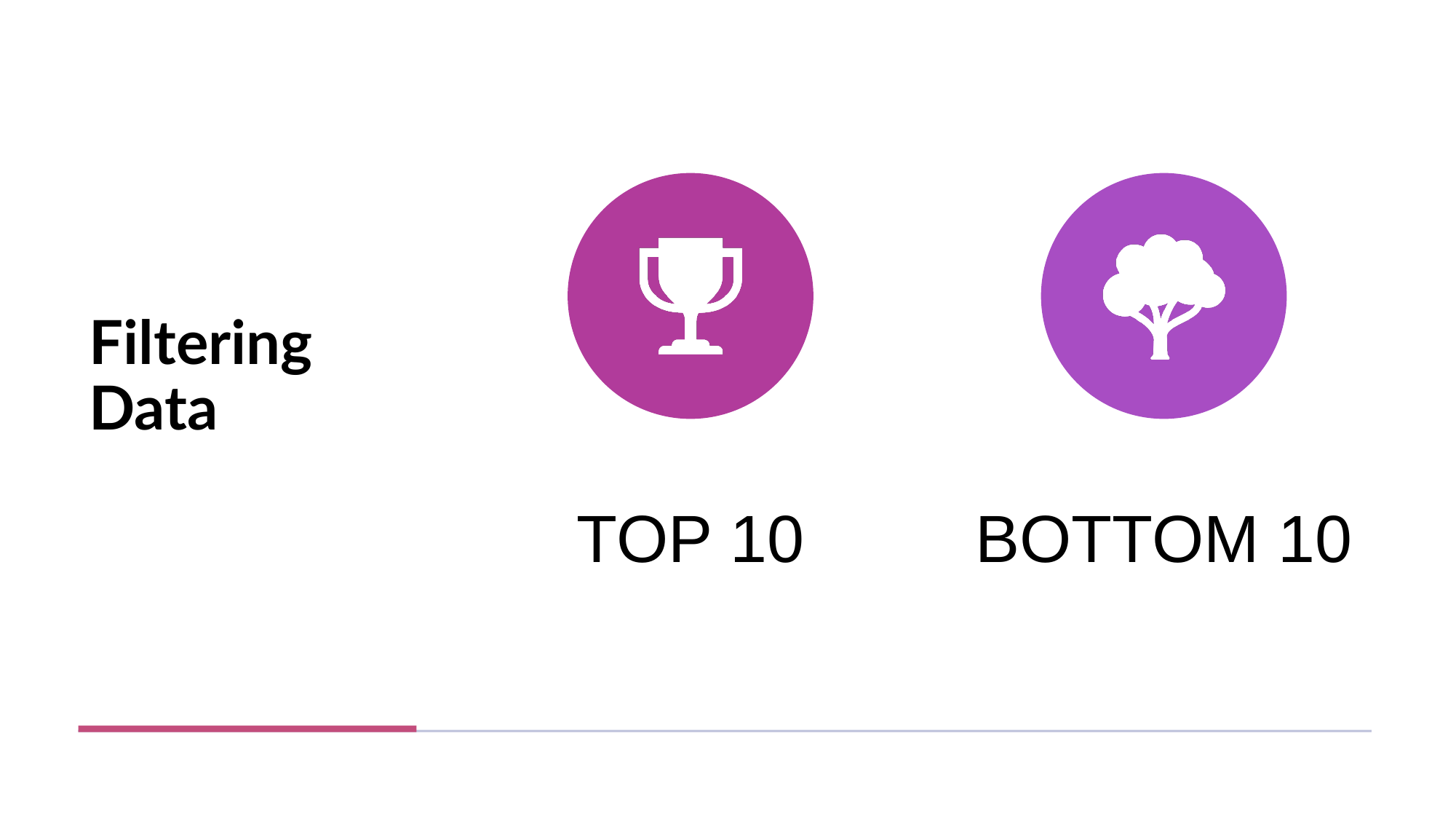

# Filtering Data
Top 10
Bottom 10